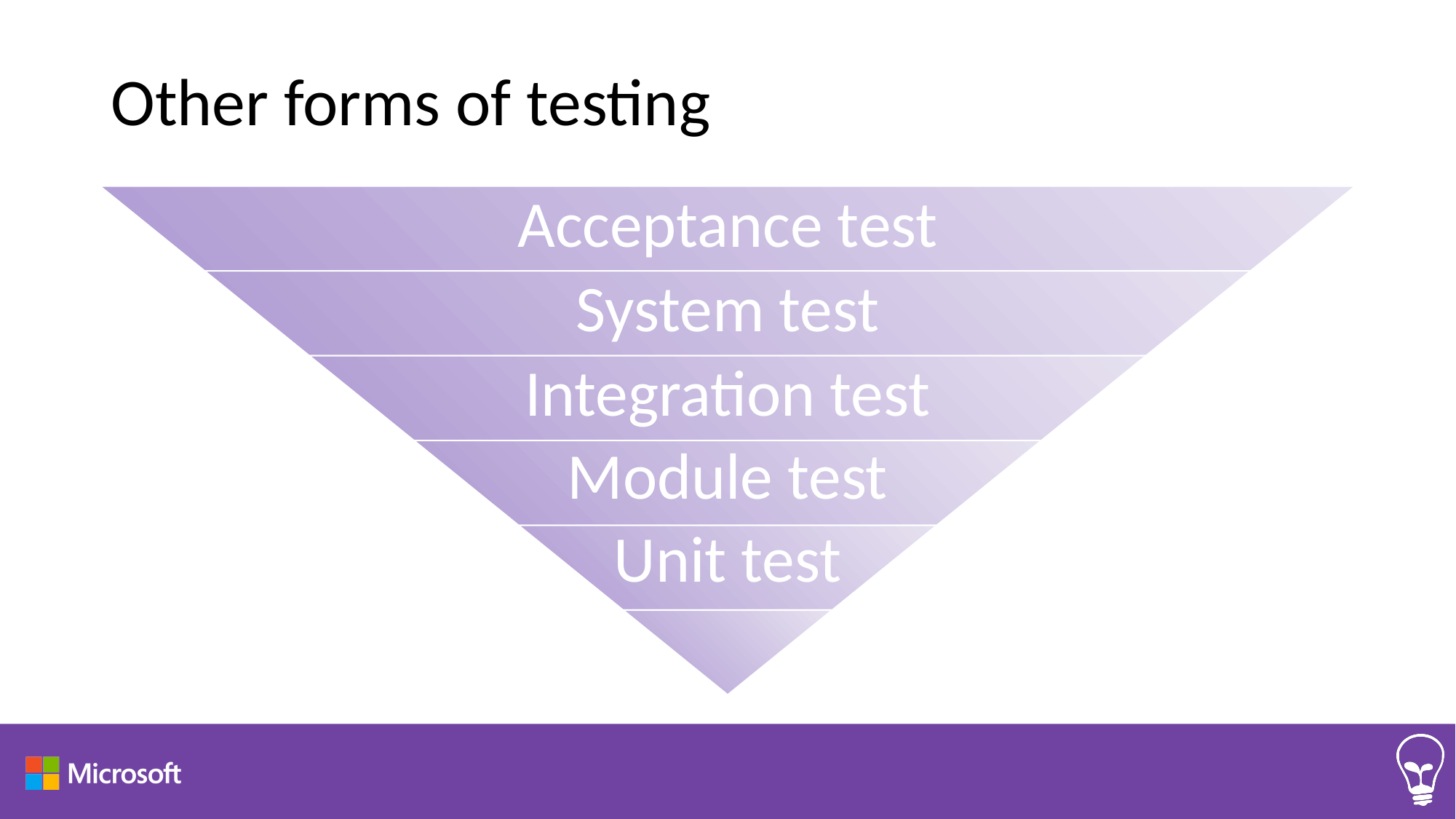

# Other forms of testing
Acceptance test
System test
Integration test
Module test
Unit test